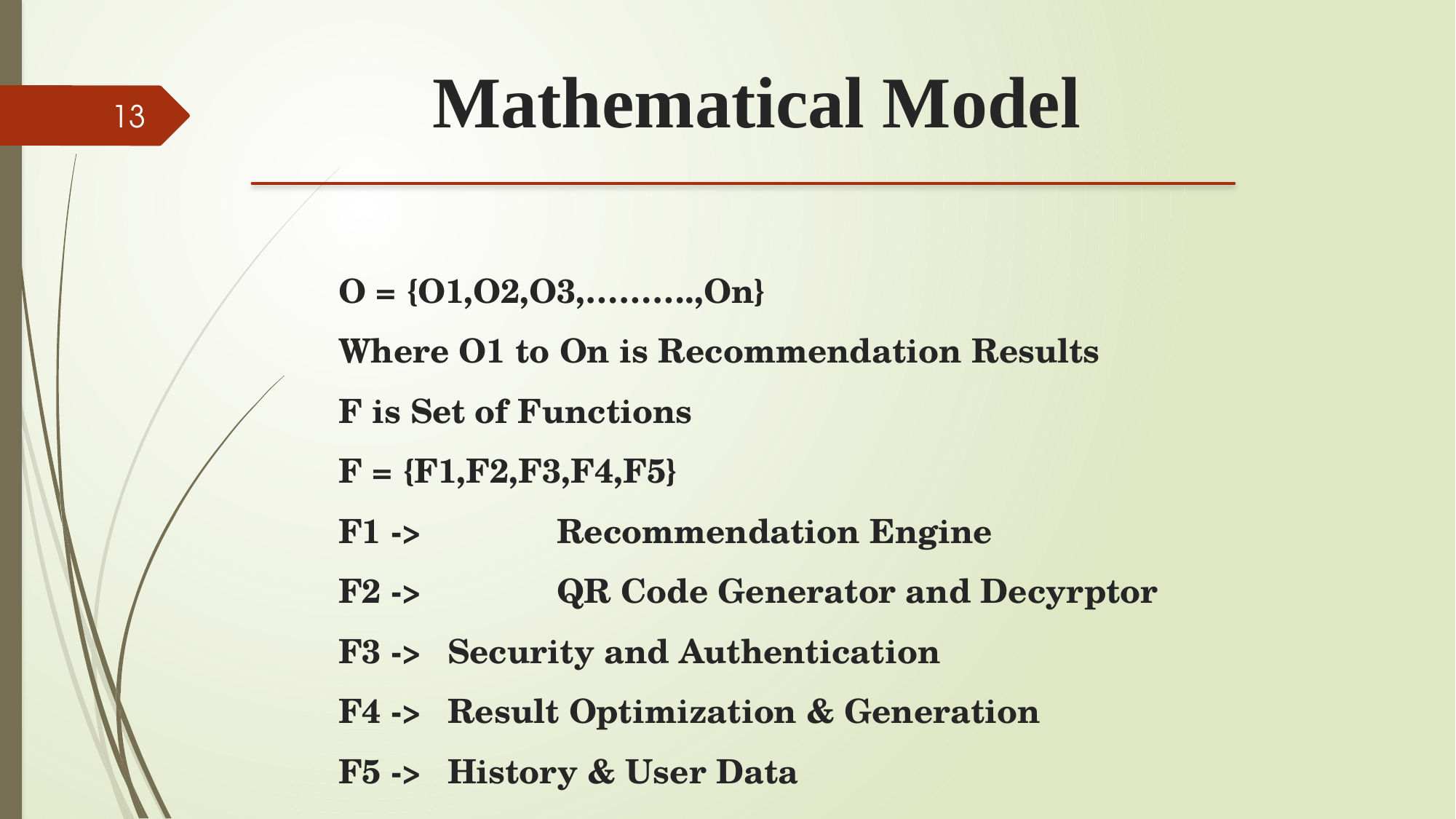

Mathematical Model
13
O = {O1,O2,O3,……….,On}
Where O1 to On is Recommendation Results
F is Set of Functions
F = {F1,F2,F3,F4,F5}
F1 ->		Recommendation Engine
F2 ->		QR Code Generator and Decyrptor
F3 -> 	Security and Authentication
F4 -> 	Result Optimization & Generation
F5 -> 	History & User Data